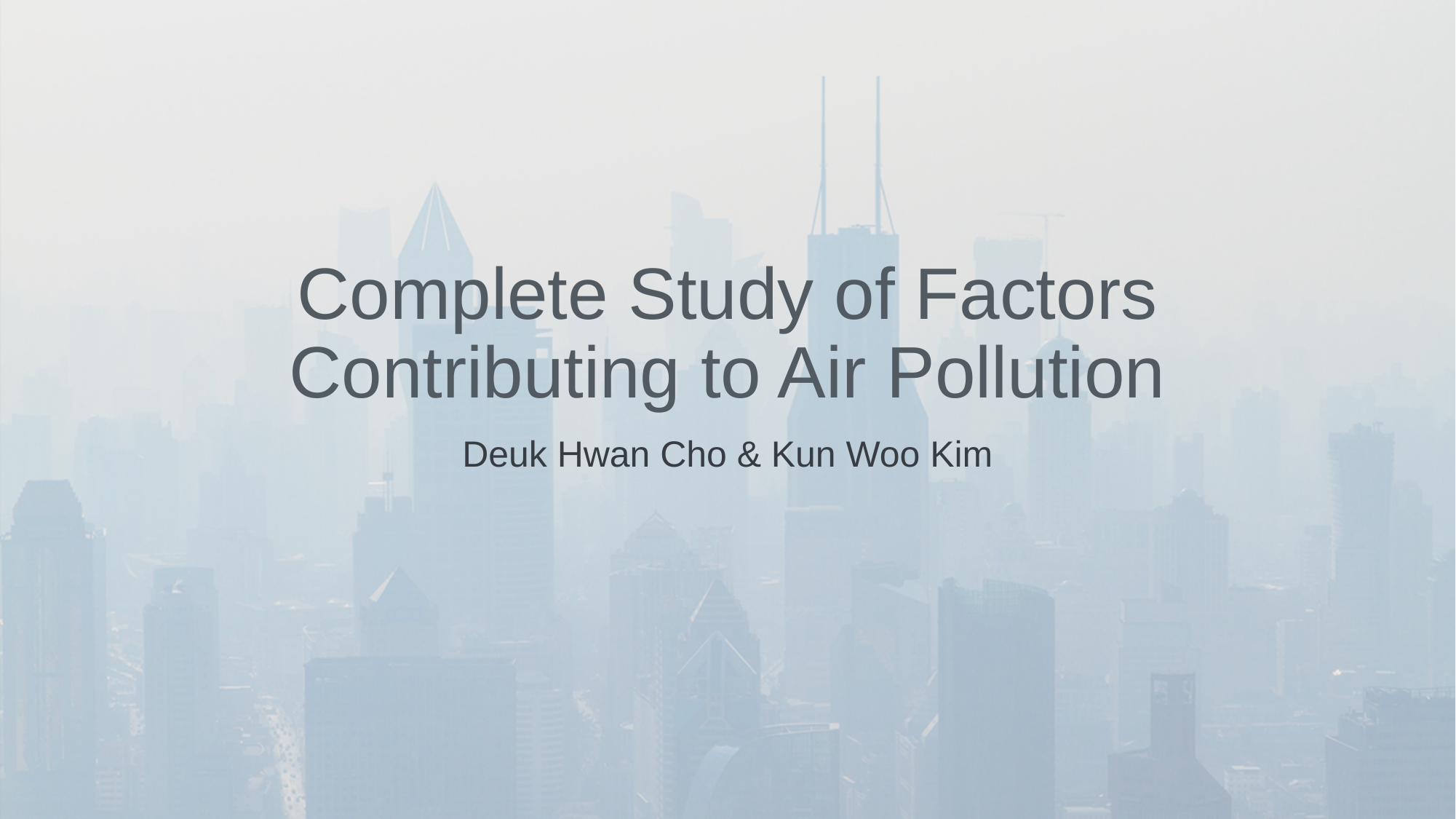

# Complete Study of Factors Contributing to Air Pollution
Deuk Hwan Cho & Kun Woo Kim